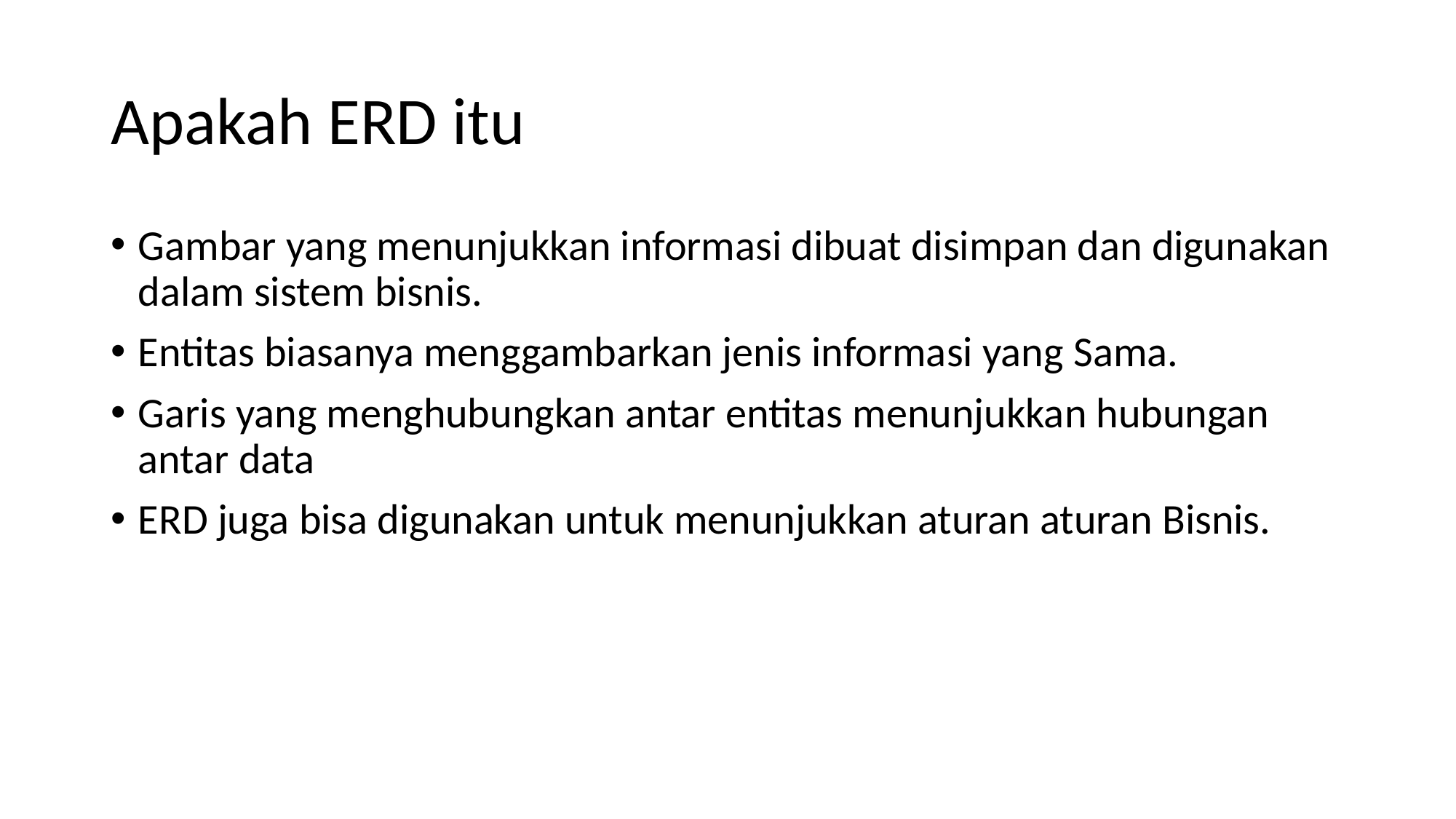

# Apakah ERD itu
Gambar yang menunjukkan informasi dibuat disimpan dan digunakan dalam sistem bisnis.
Entitas biasanya menggambarkan jenis informasi yang Sama.
Garis yang menghubungkan antar entitas menunjukkan hubungan antar data
ERD juga bisa digunakan untuk menunjukkan aturan aturan Bisnis.